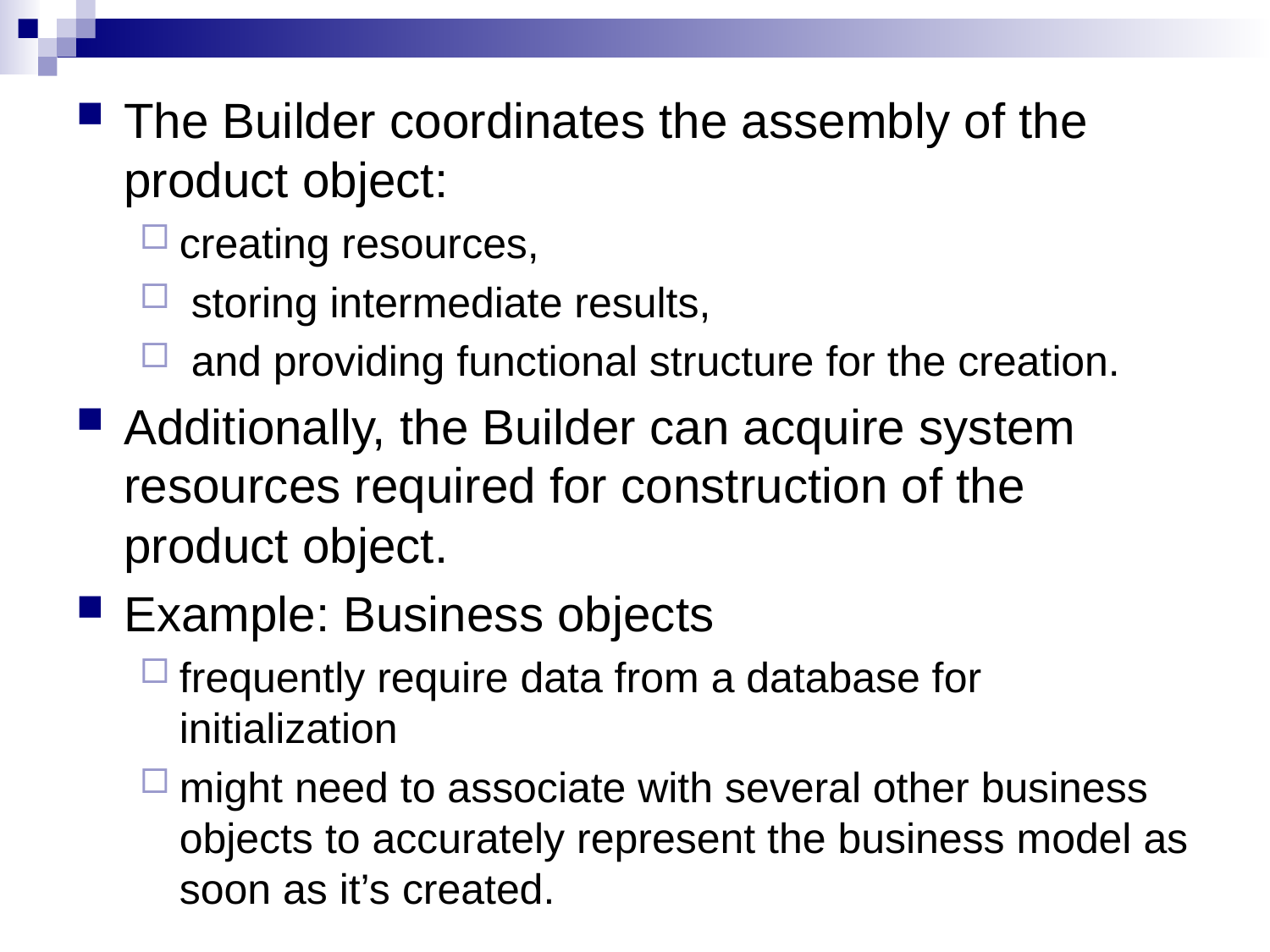

The Builder coordinates the assembly of the product object:
creating resources,
 storing intermediate results,
 and providing functional structure for the creation.
Additionally, the Builder can acquire system resources required for construction of the product object.
Example: Business objects
frequently require data from a database for initialization
might need to associate with several other business objects to accurately represent the business model as soon as it’s created.